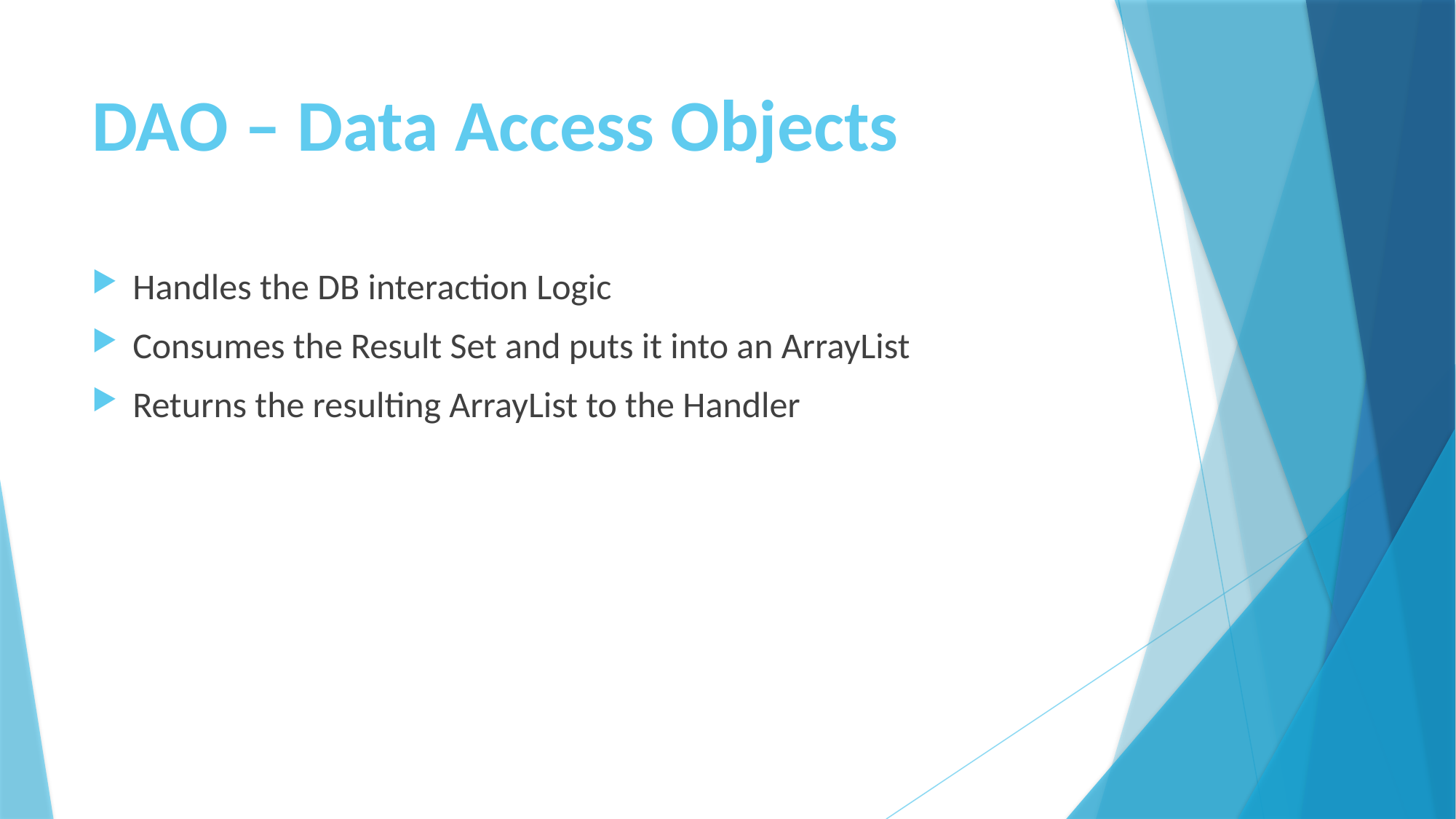

# DAO – Data Access Objects
Handles the DB interaction Logic
Consumes the Result Set and puts it into an ArrayList
Returns the resulting ArrayList to the Handler